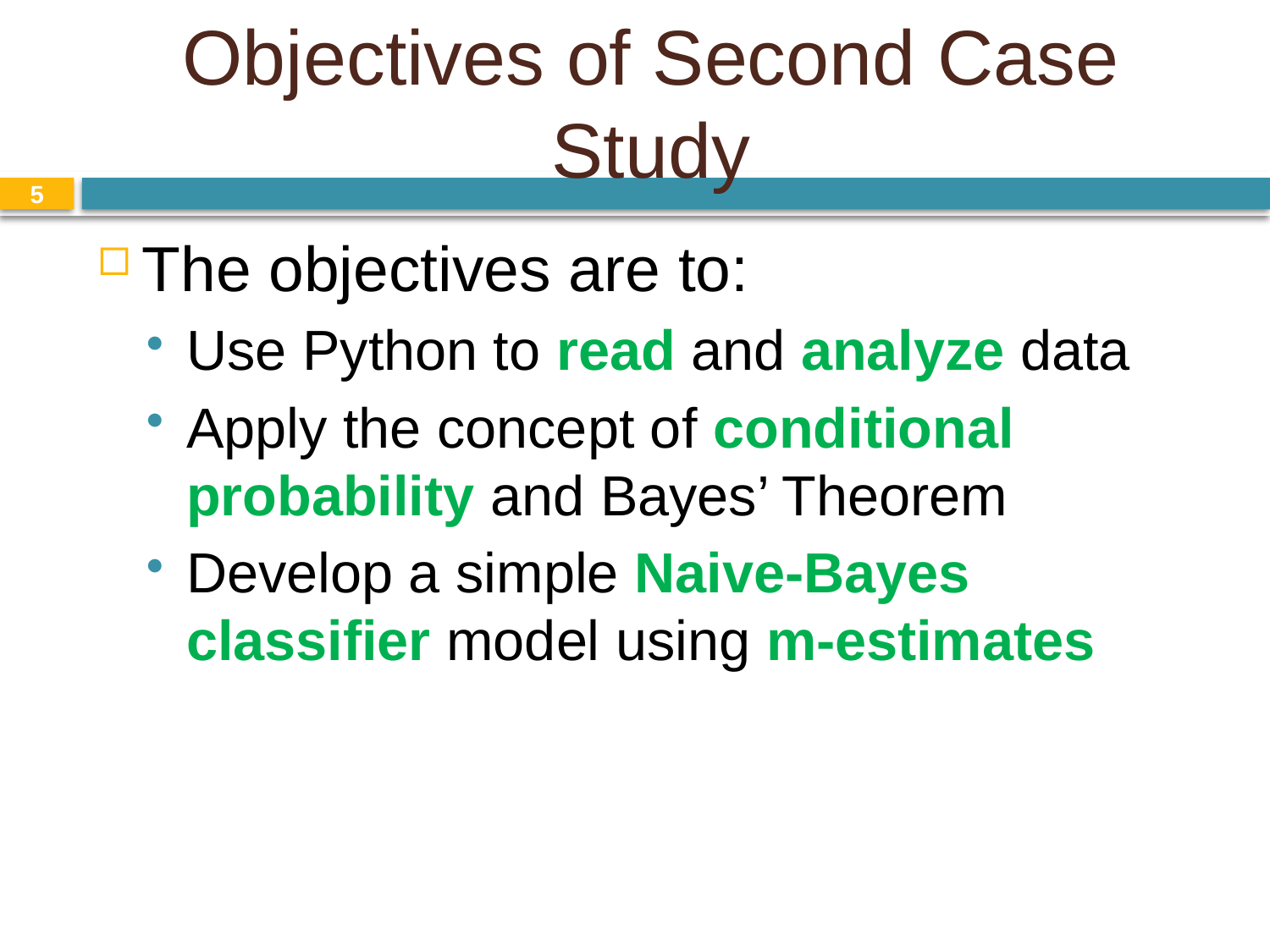

# Objectives of Second Case Study
5
The objectives are to:
Use Python to read and analyze data
Apply the concept of conditional probability and Bayes’ Theorem
Develop a simple Naive-Bayes classifier model using m-estimates